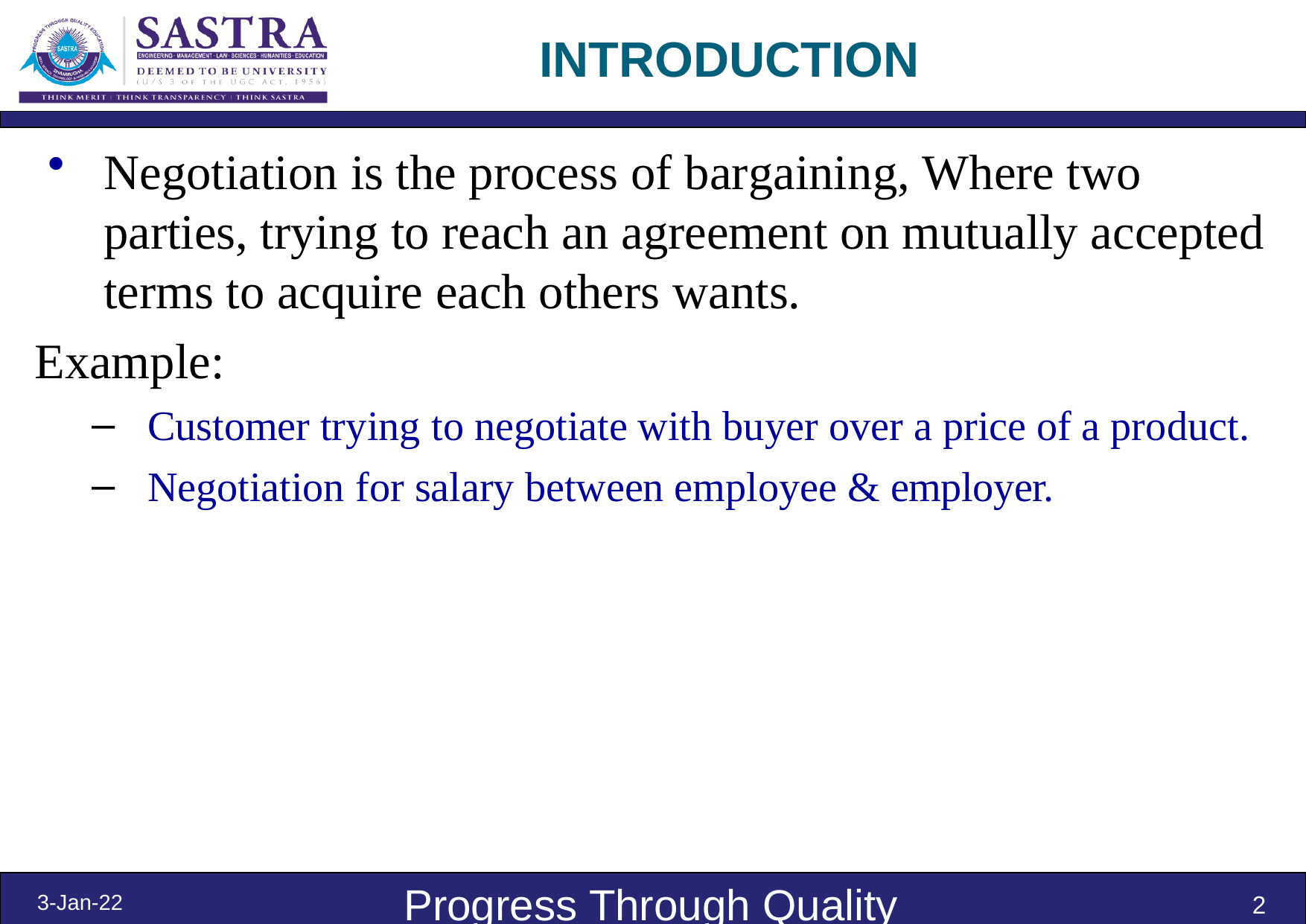

# INTRODUCTION
Negotiation is the process of bargaining, Where two parties, trying to reach an agreement on mutually accepted terms to acquire each others wants.
Example:
Customer trying to negotiate with buyer over a price of a product.
Negotiation for salary between employee & employer.

3-Jan-22
2